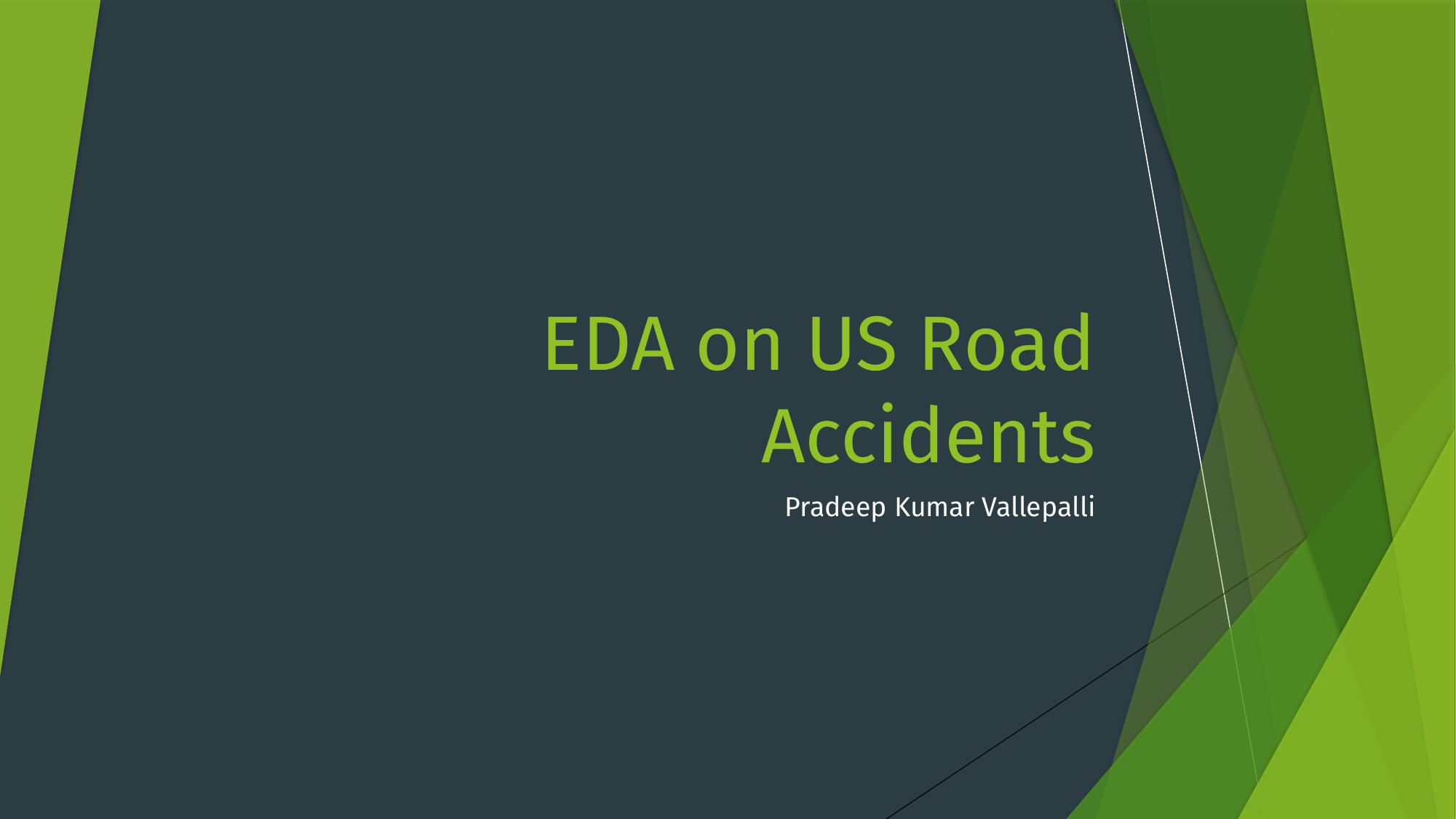

# EDA on US Road Accidents
Pradeep Kumar Vallepalli